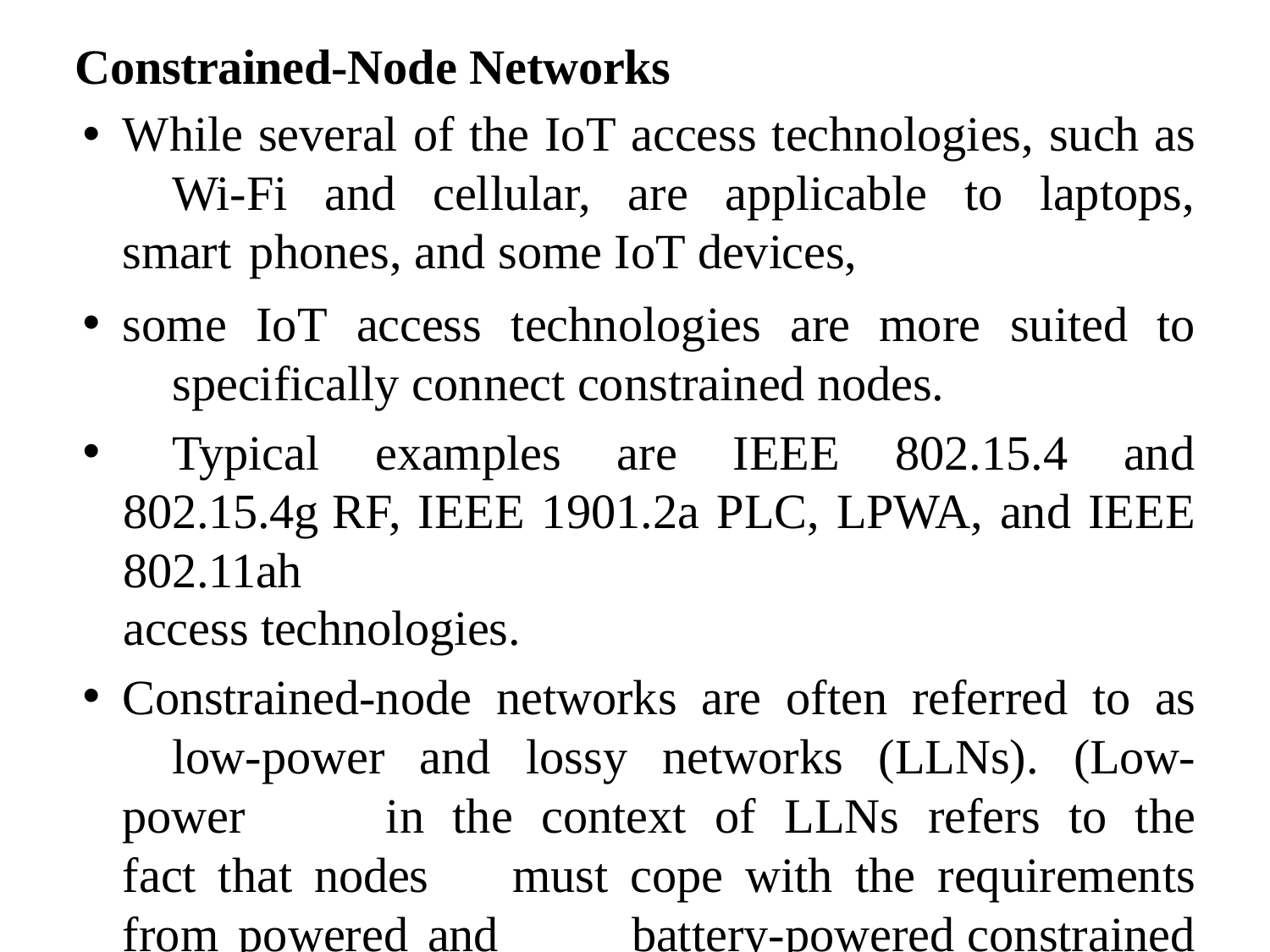

Constrained-Node Networks
While several of the IoT access technologies, such as 	Wi-Fi and cellular, are applicable to laptops, smart 	phones, and some IoT devices,
some  IoT  access  technologies  are  more  suited  to 	specifically connect constrained nodes.
	Typical examples are IEEE 802.15.4 and 802.15.4g RF, IEEE 1901.2a PLC, LPWA, and IEEE 802.11ah
access technologies.
Constrained-node networks are often referred to as 	low-power and lossy networks (LLNs). (Low-power 	in the context of LLNs refers to the fact that nodes 	must cope with the requirements from powered and 	battery-powered constrained nodes